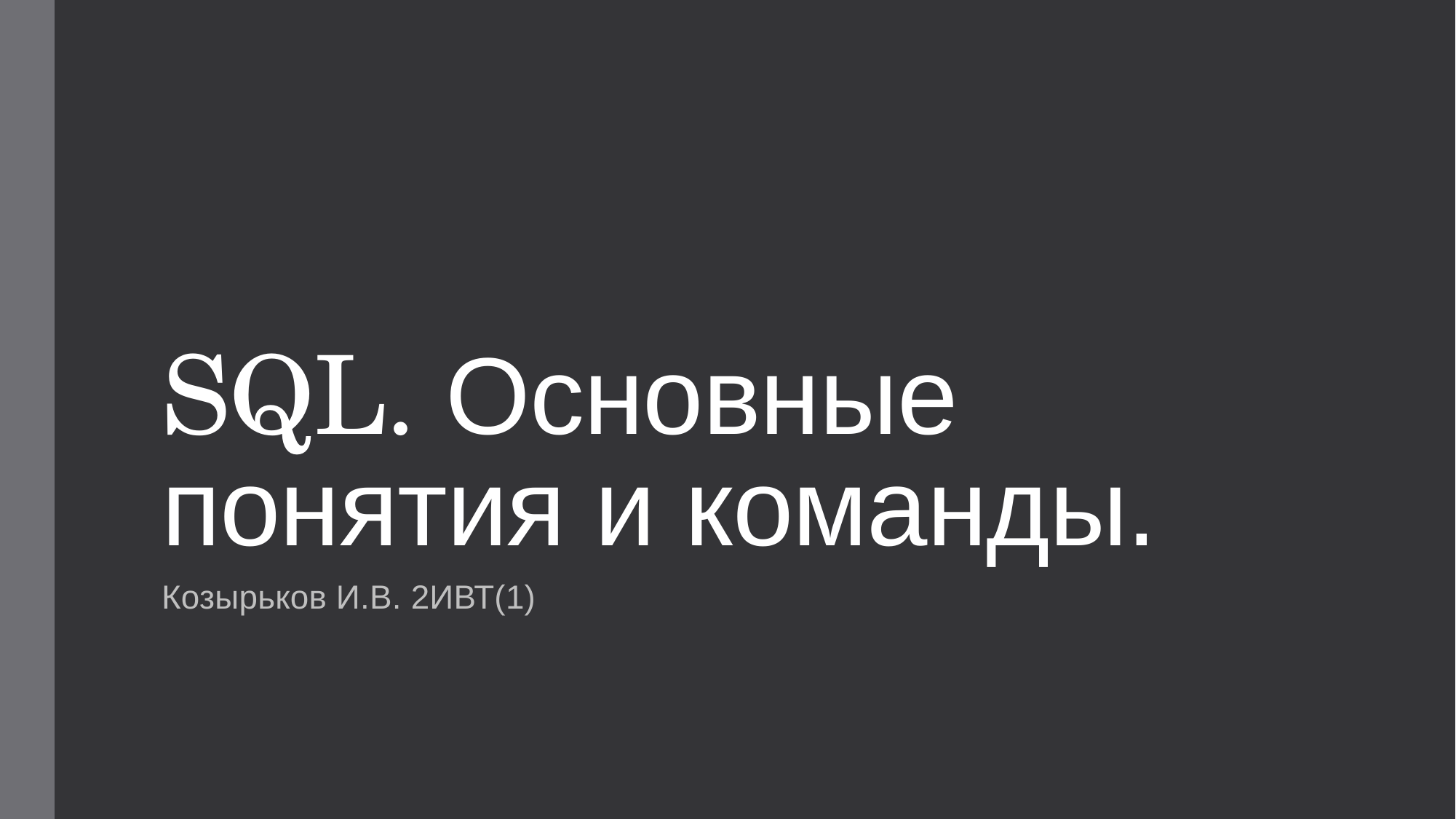

# SQL. Основные понятия и команды.
Козырьков И.В. 2ИВТ(1)